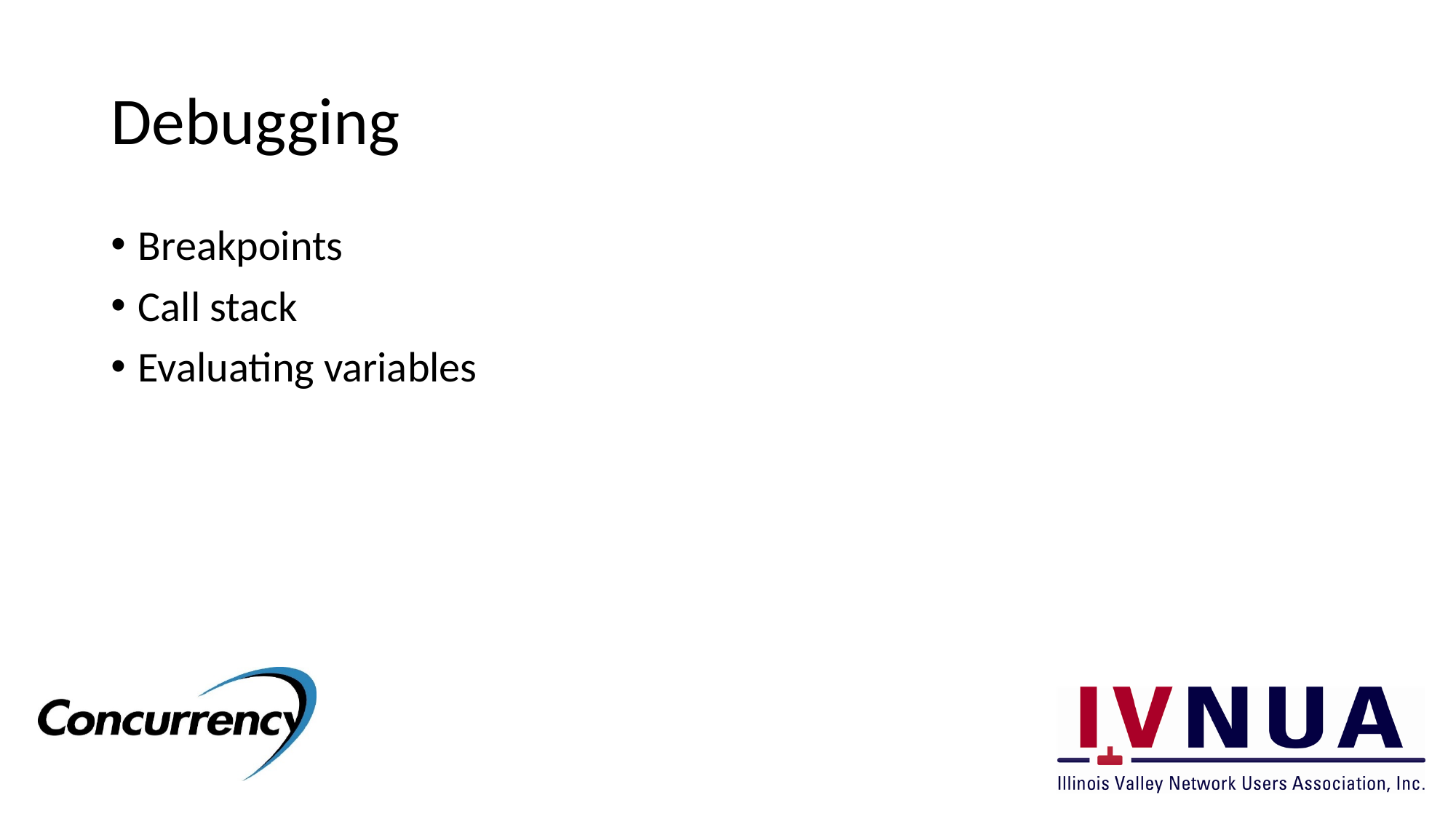

# Debugging
Breakpoints
Call stack
Evaluating variables